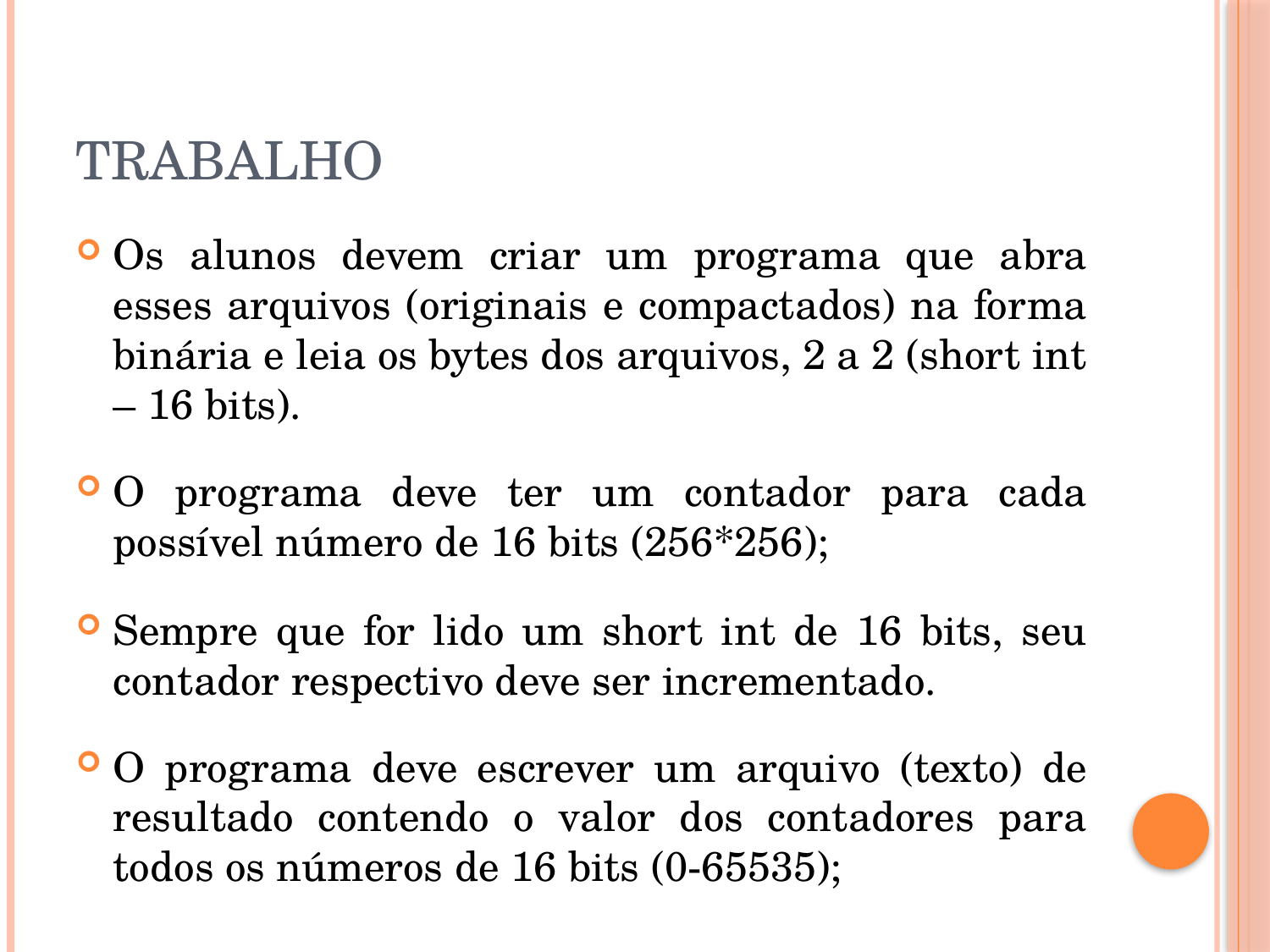

# Trabalho
Os alunos devem criar um programa que abra esses arquivos (originais e compactados) na forma binária e leia os bytes dos arquivos, 2 a 2 (short int – 16 bits).

O programa deve ter um contador para cada possível número de 16 bits (256*256);

Sempre que for lido um short int de 16 bits, seu contador respectivo deve ser incrementado.

O programa deve escrever um arquivo (texto) de resultado contendo o valor dos contadores para todos os números de 16 bits (0-65535);